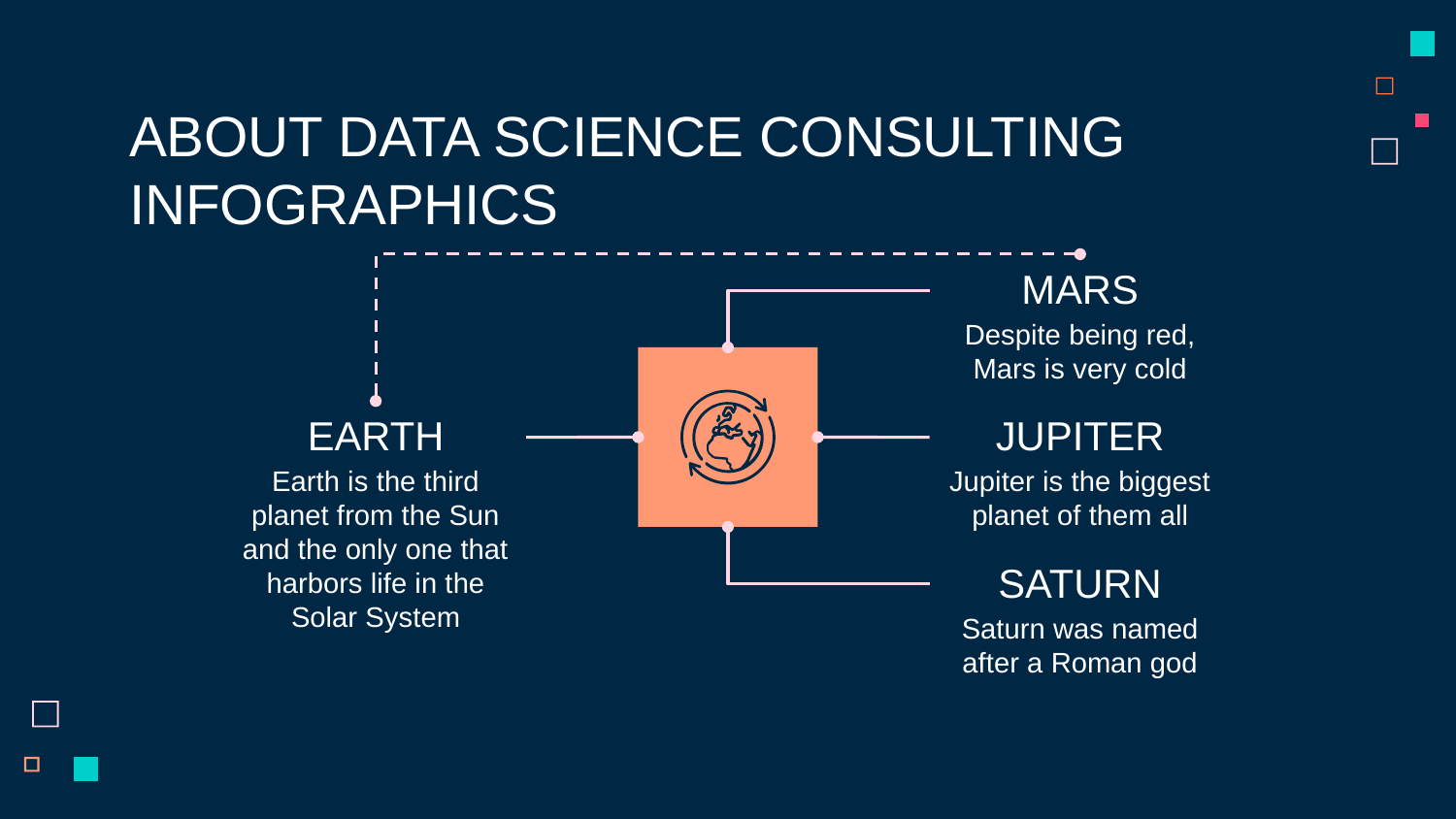

# ABOUT DATA SCIENCE CONSULTING INFOGRAPHICS

MARS
Despite being red, Mars is very cold

JUPITER
Jupiter is the biggest planet of them all
EARTH
Earth is the third planet from the Sun and the only one that harbors life in the Solar System
SATURN
Saturn was named after a Roman god